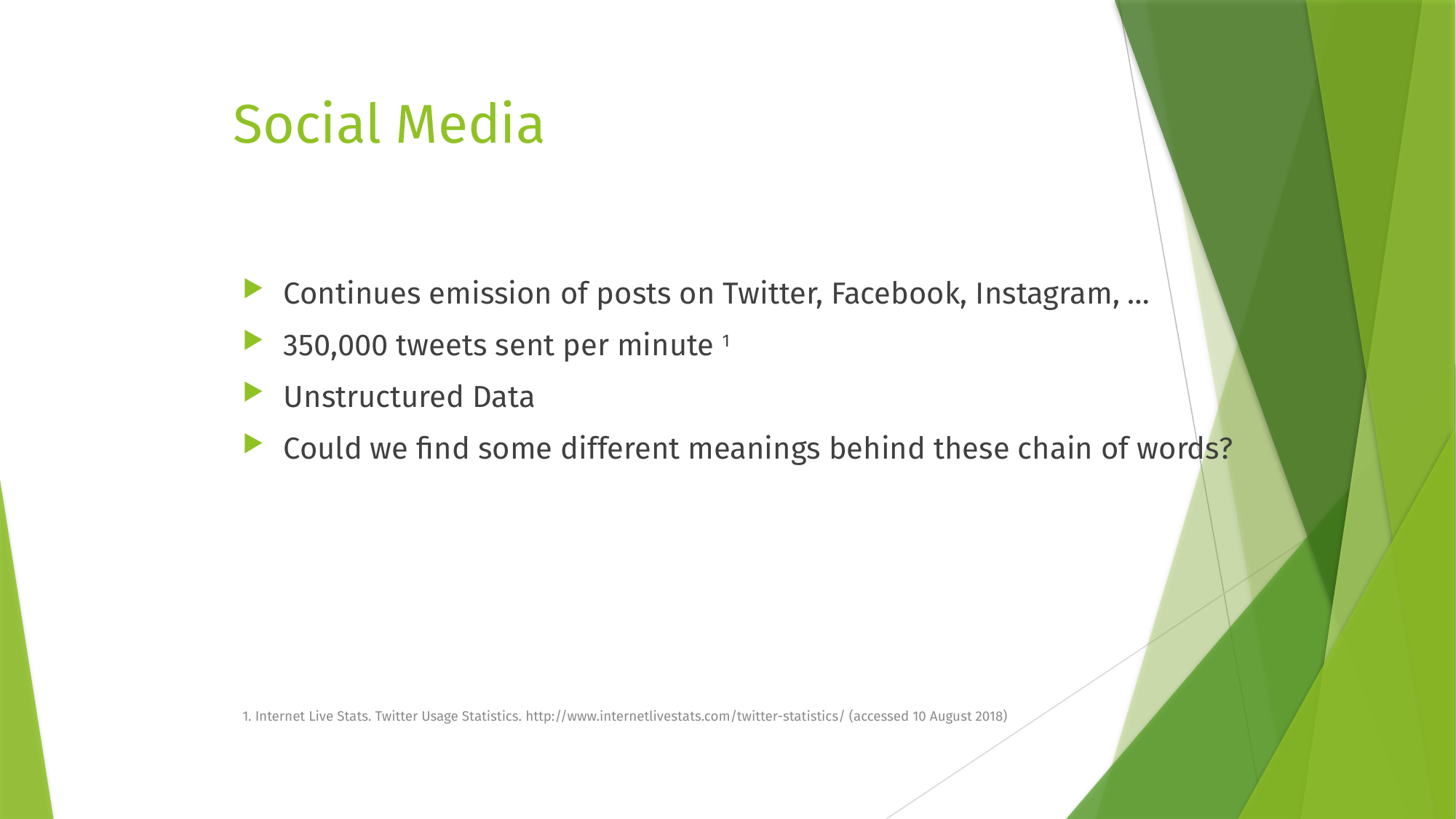

# Social Media
Continues emission of posts on Twitter, Facebook, Instagram, …
350,000 tweets sent per minute 1
Unstructured Data
Could we find some different meanings behind these chain of words?
1. Internet Live Stats. Twitter Usage Statistics. http://www.internetlivestats.com/twitter-statistics/ (accessed 10 August 2018)
2